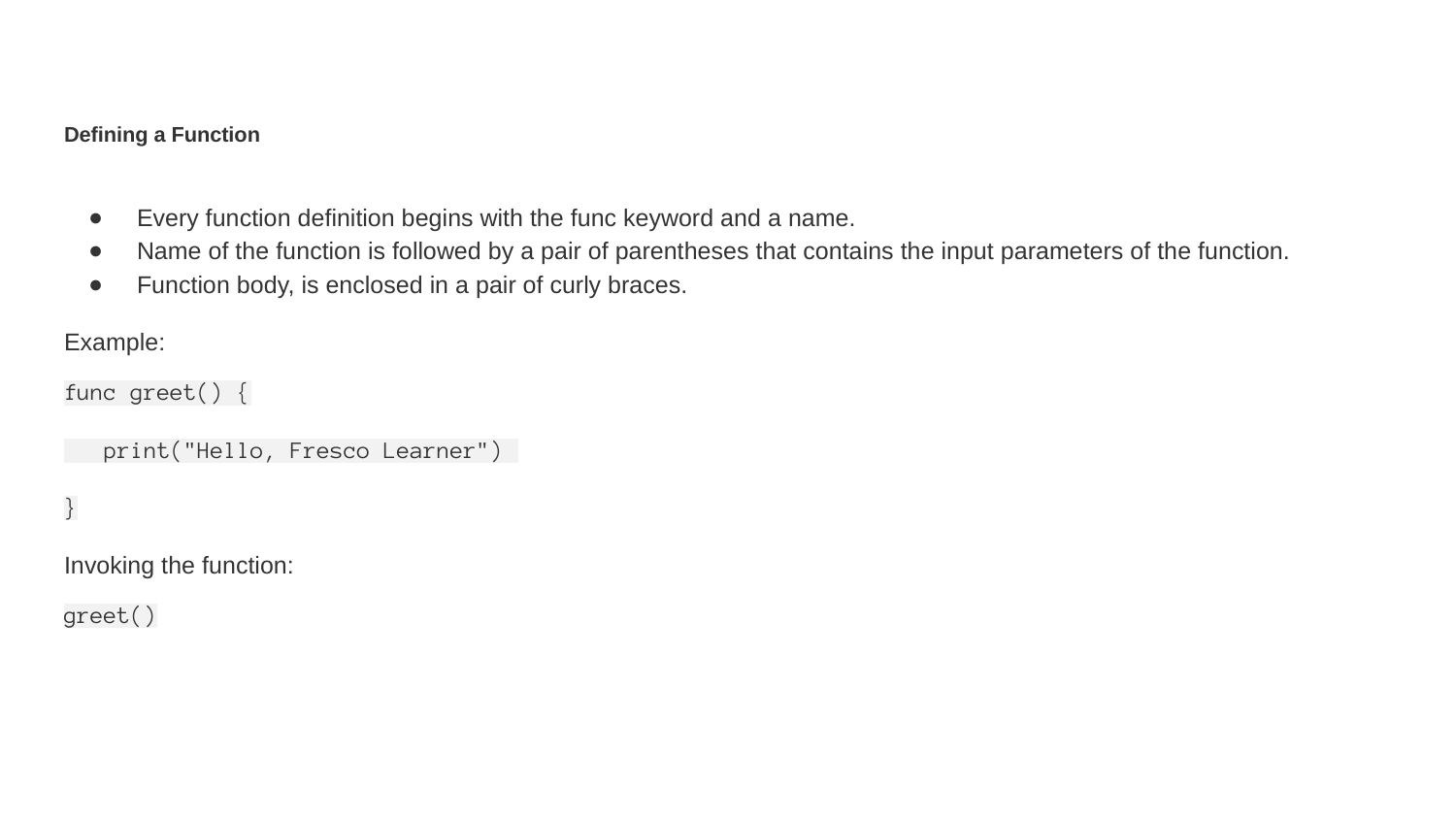

# Defining a Function
Every function definition begins with the func keyword and a name.
Name of the function is followed by a pair of parentheses that contains the input parameters of the function.
Function body, is enclosed in a pair of curly braces.
Example:
func greet() {
   print("Hello, Fresco Learner")
}
Invoking the function:
greet()